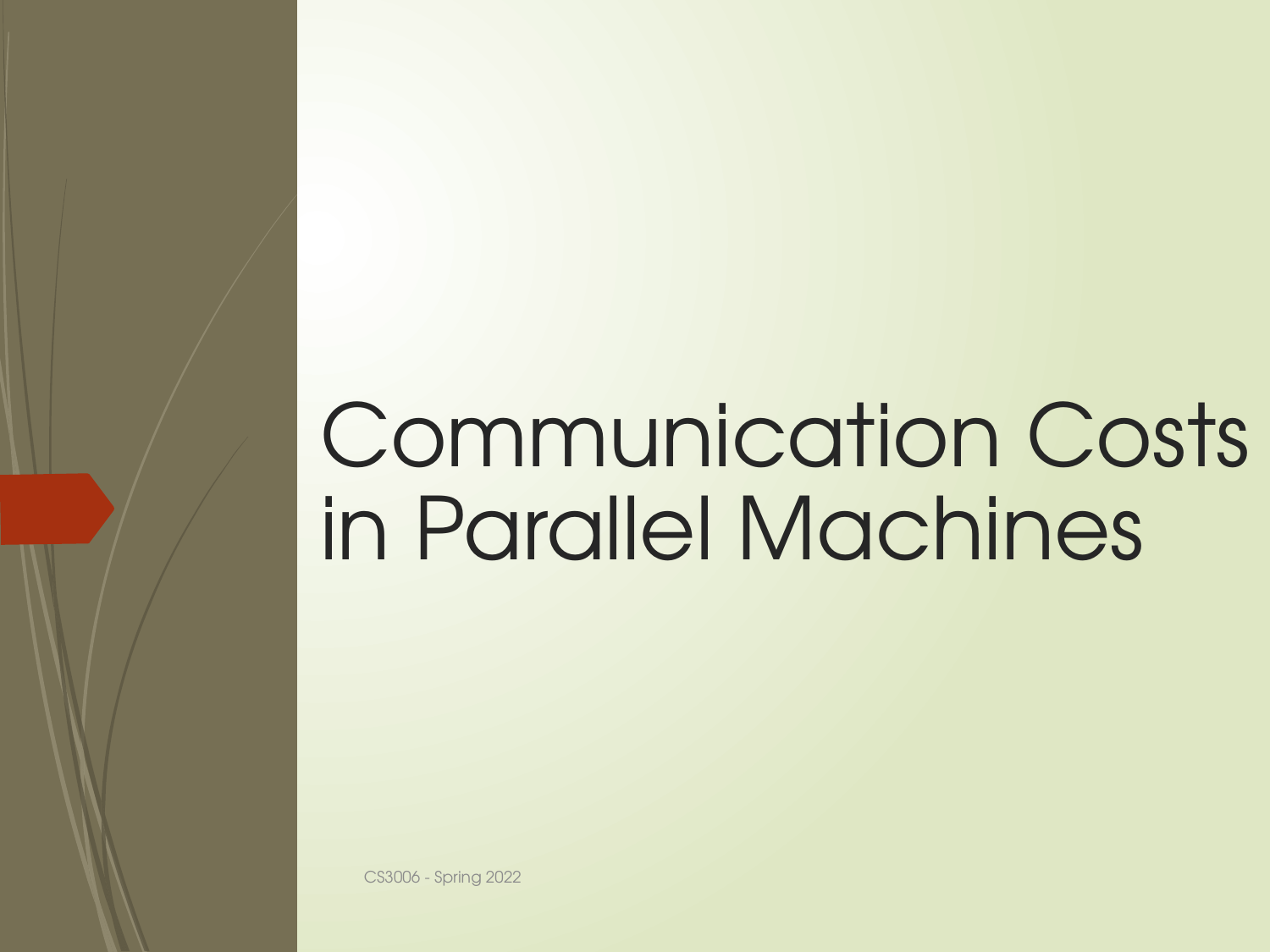

# Communication Costs in Parallel Machines

CS3006 - Spring 2022